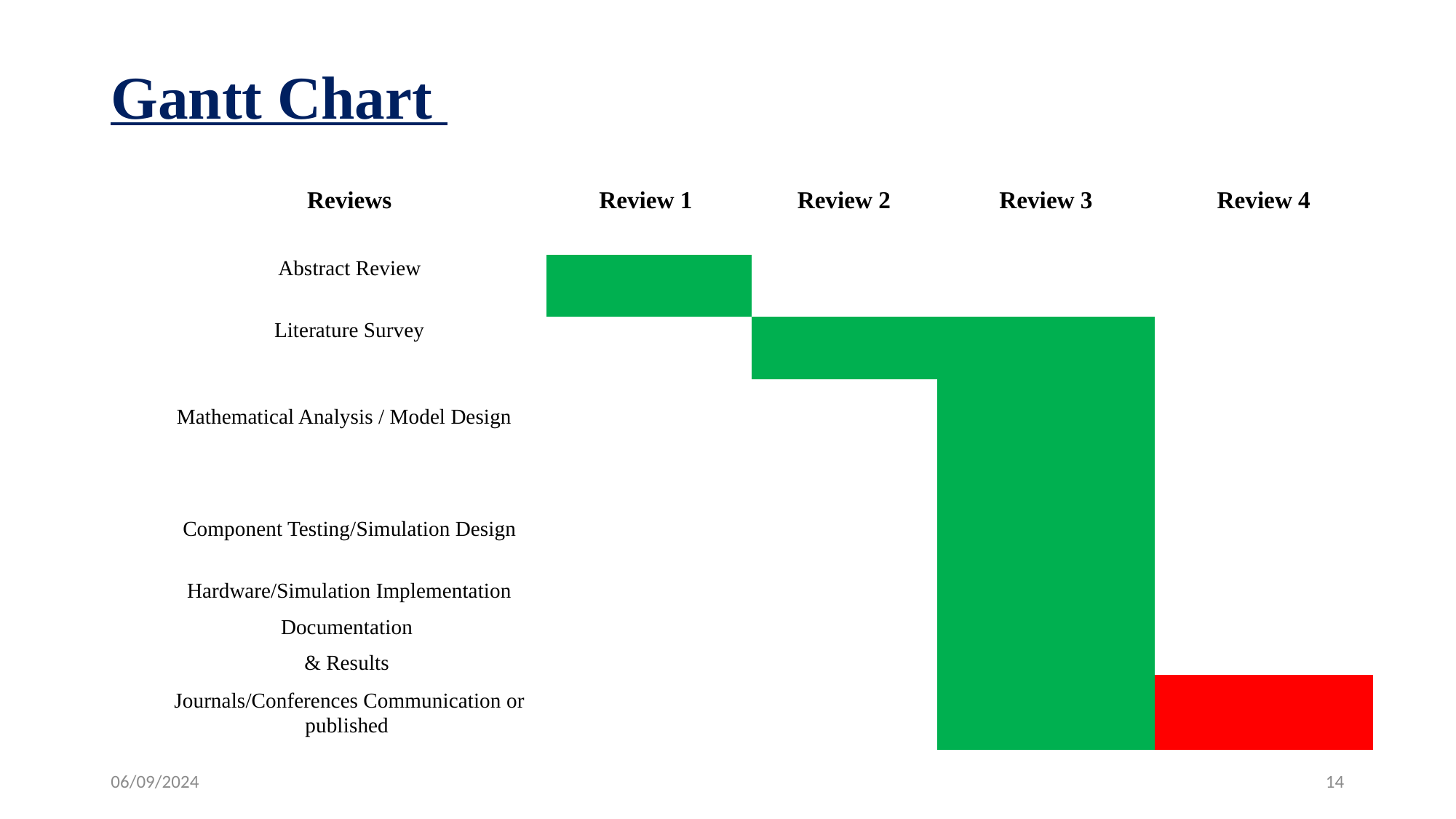

# Gantt Chart
| Reviews | Review 1 | Review 2 | Review 3 | Review 4 |
| --- | --- | --- | --- | --- |
| Abstract Review |  |  |  |  |
| Literature Survey |  |  |  |  |
| Mathematical Analysis / Model Design |  |  |  |  |
| Component Testing/Simulation Design |  |  |  |  |
| Hardware/Simulation Implementation |  |  |  |  |
| Documentation & Results |  |  |  |  |
| Journals/Conferences Communication or published |  |  |  |  |
06/09/2024
14